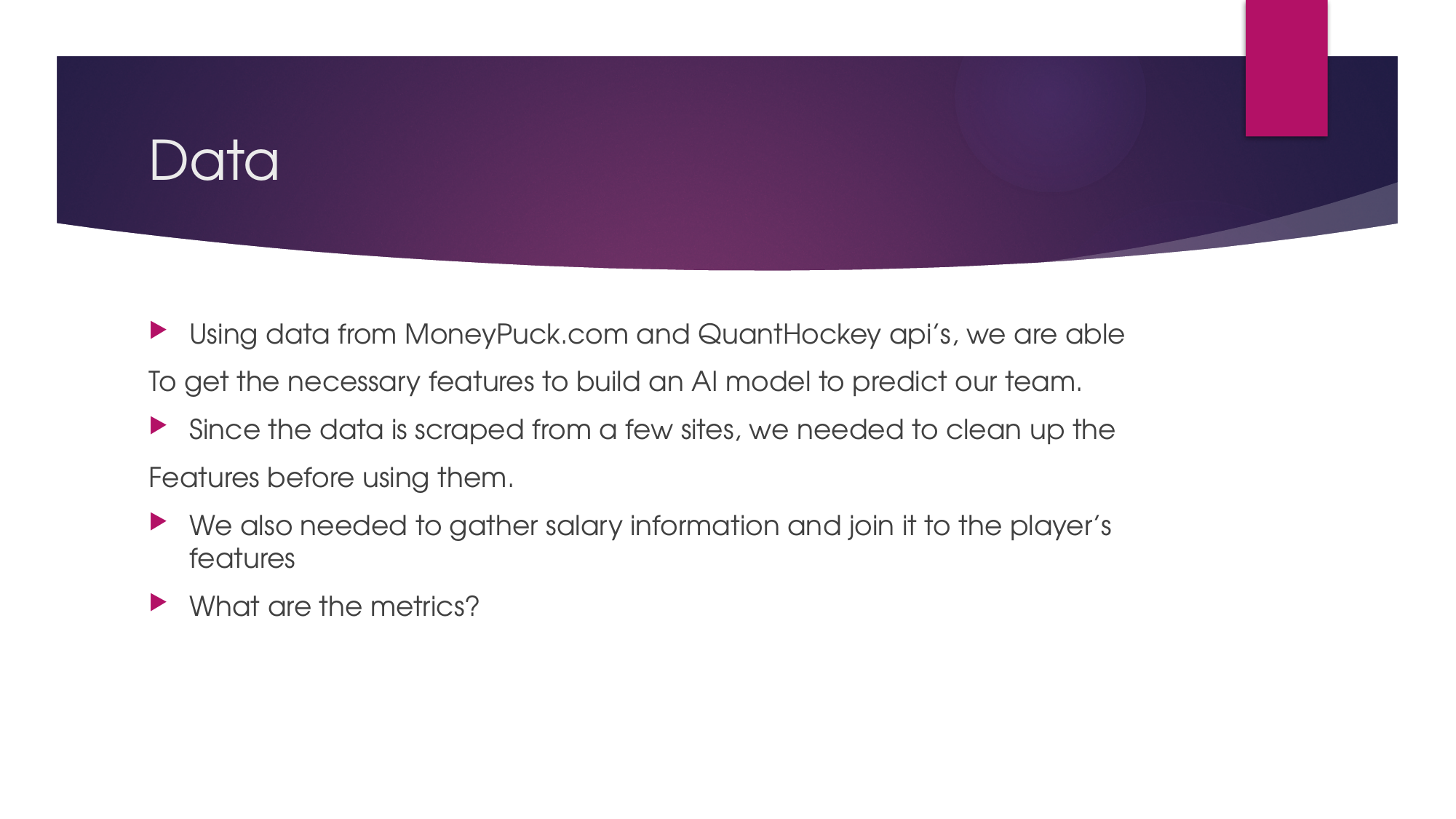

# Data
Using data from MoneyPuck.com and QuantHockey api’s, we are able
To get the necessary features to build an AI model to predict our team.
Since the data is scraped from a few sites, we needed to clean up the
Features before using them.
We also needed to gather salary information and join it to the player’s features
What are the metrics?